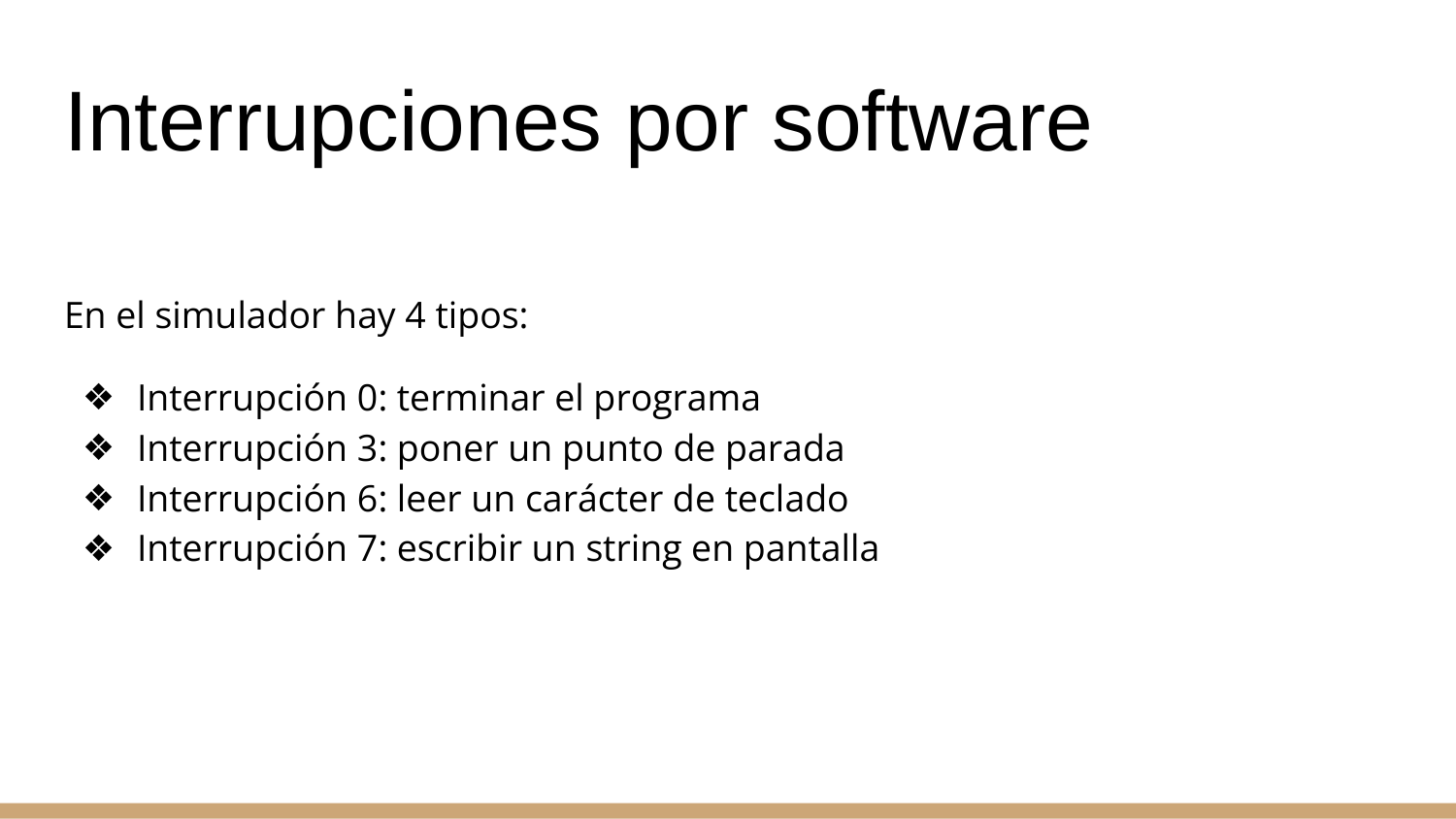

# Interrupciones por software

En el simulador hay 4 tipos:
Interrupción 0: terminar el programa
Interrupción 3: poner un punto de parada
Interrupción 6: leer un carácter de teclado
Interrupción 7: escribir un string en pantalla